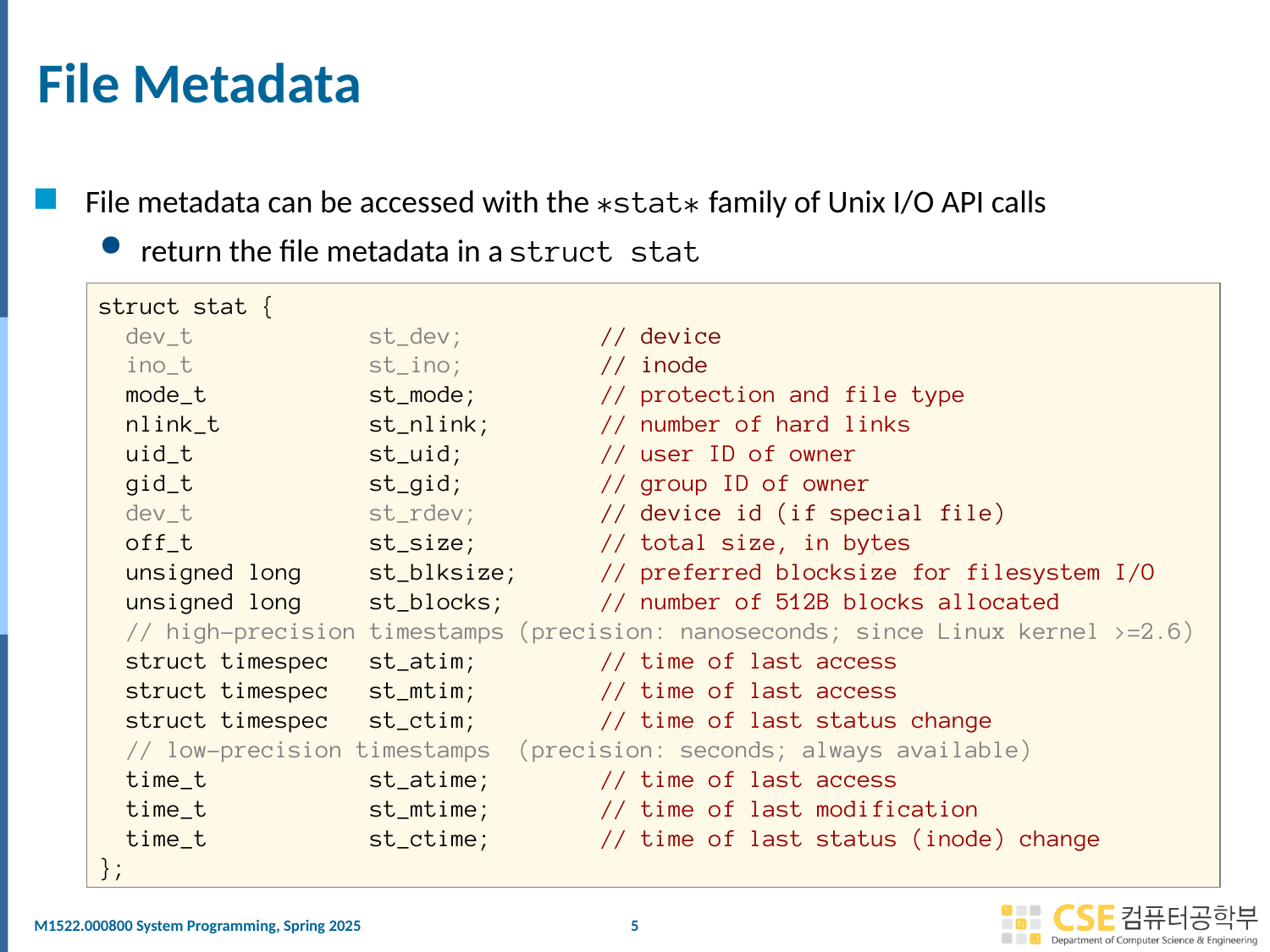

# File Metadata
File metadata can be accessed with the *stat* family of Unix I/O API calls
return the file metadata in a struct stat
struct stat {
  dev_t             st_dev;          // device
  ino_t             st_ino;          // inode
  mode_t            st_mode;         // protection and file type
  nlink_t           st_nlink;        // number of hard links
  uid_t             st_uid;          // user ID of owner
  gid_t             st_gid;          // group ID of owner
  dev_t             st_rdev;         // device id (if special file)
  off_t             st_size;         // total size, in bytes
  unsigned long     st_blksize;      // preferred blocksize for filesystem I/O
  unsigned long     st_blocks;       // number of 512B blocks allocated
  // high-precision timestamps (precision: nanoseconds; since Linux kernel >=2.6)
  struct timespec   st_atim;         // time of last access
  struct timespec   st_mtim;         // time of last access
  struct timespec   st_ctim;         // time of last status change
  // low-precision timestamps  (precision: seconds; always available)
  time_t            st_atime;        // time of last access
  time_t            st_mtime;        // time of last modification
  time_t            st_ctime;        // time of last status (inode) change
};